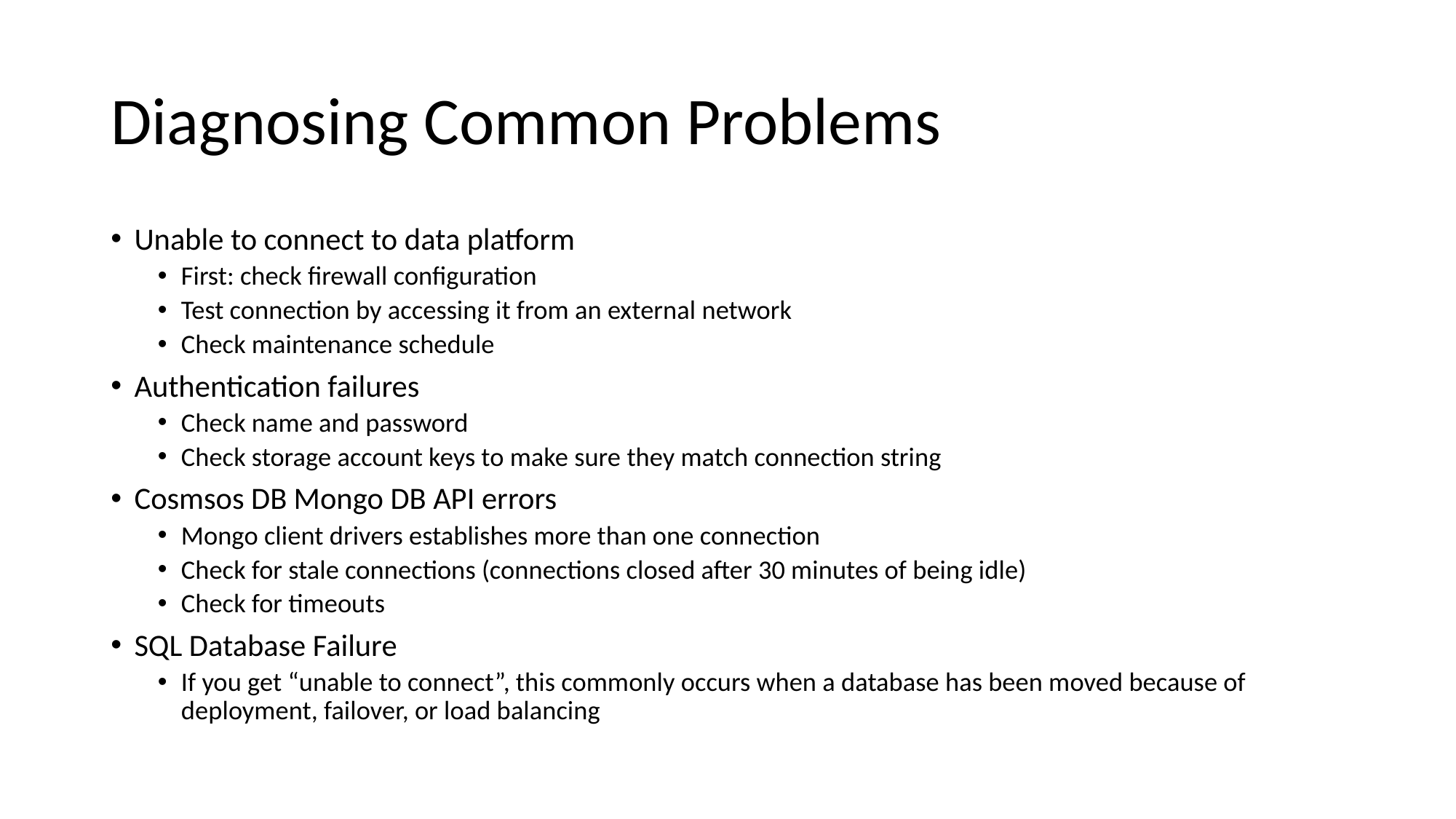

# Diagnosing Common Problems
Unable to connect to data platform
First: check firewall configuration
Test connection by accessing it from an external network
Check maintenance schedule
Authentication failures
Check name and password
Check storage account keys to make sure they match connection string
Cosmsos DB Mongo DB API errors
Mongo client drivers establishes more than one connection
Check for stale connections (connections closed after 30 minutes of being idle)
Check for timeouts
SQL Database Failure
If you get “unable to connect”, this commonly occurs when a database has been moved because of deployment, failover, or load balancing